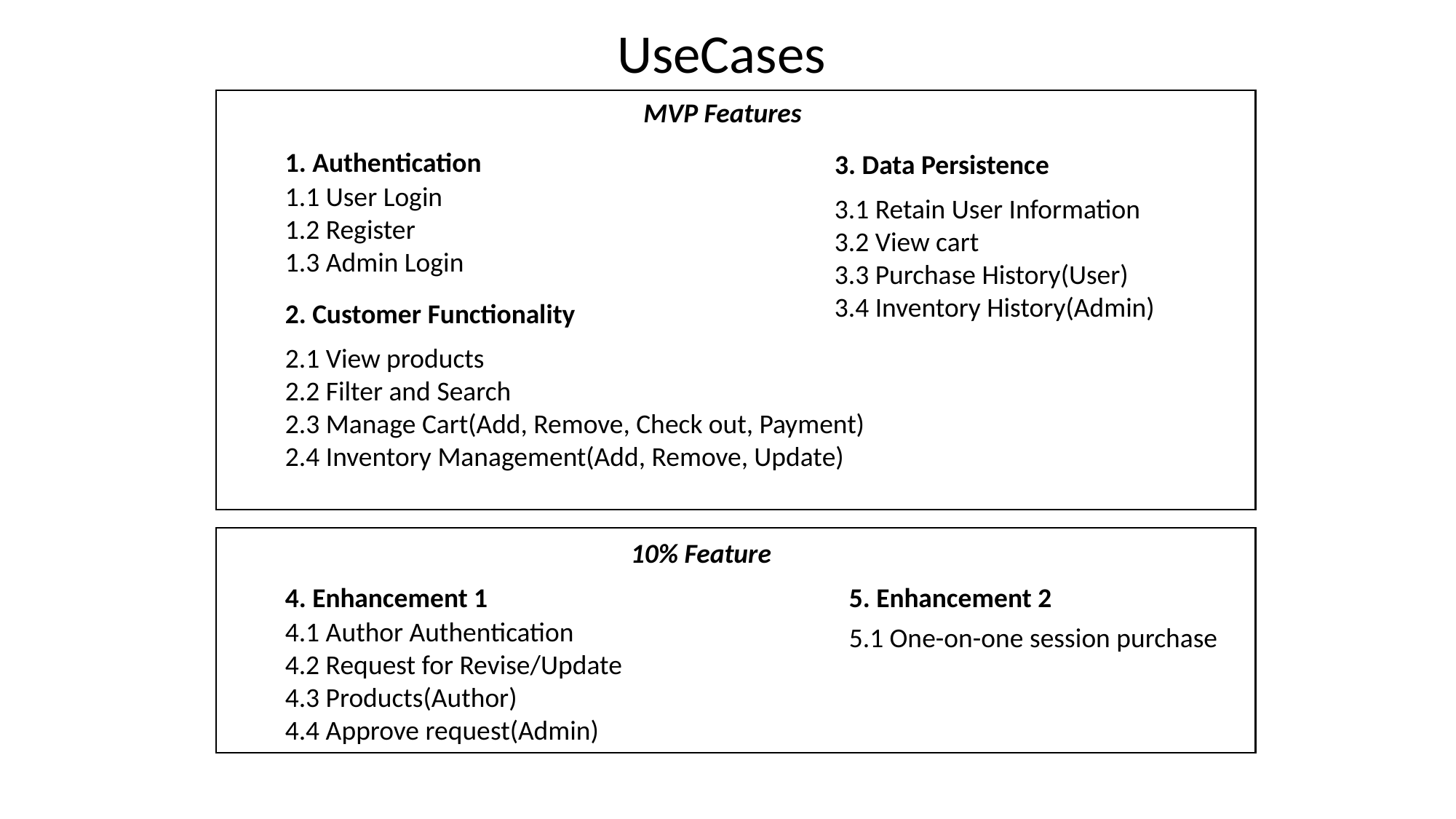

UseCases
MVP Features

1. Authentication
3. Data Persistence
1.1 User Login
1.2 Register
1.3 Admin Login
3.1 Retain User Information
3.2 View cart
3.3 Purchase History(User)
3.4 Inventory History(Admin)
2. Customer Functionality
2.1 View products
2.2 Filter and Search
2.3 Manage Cart(Add, Remove, Check out, Payment)
2.4 Inventory Management(Add, Remove, Update)

10% Feature
4. Enhancement 1
5. Enhancement 2
4.1 Author Authentication
4.2 Request for Revise/Update 4.3 Products(Author)
4.4 Approve request(Admin)
5.1 One-on-one session purchase